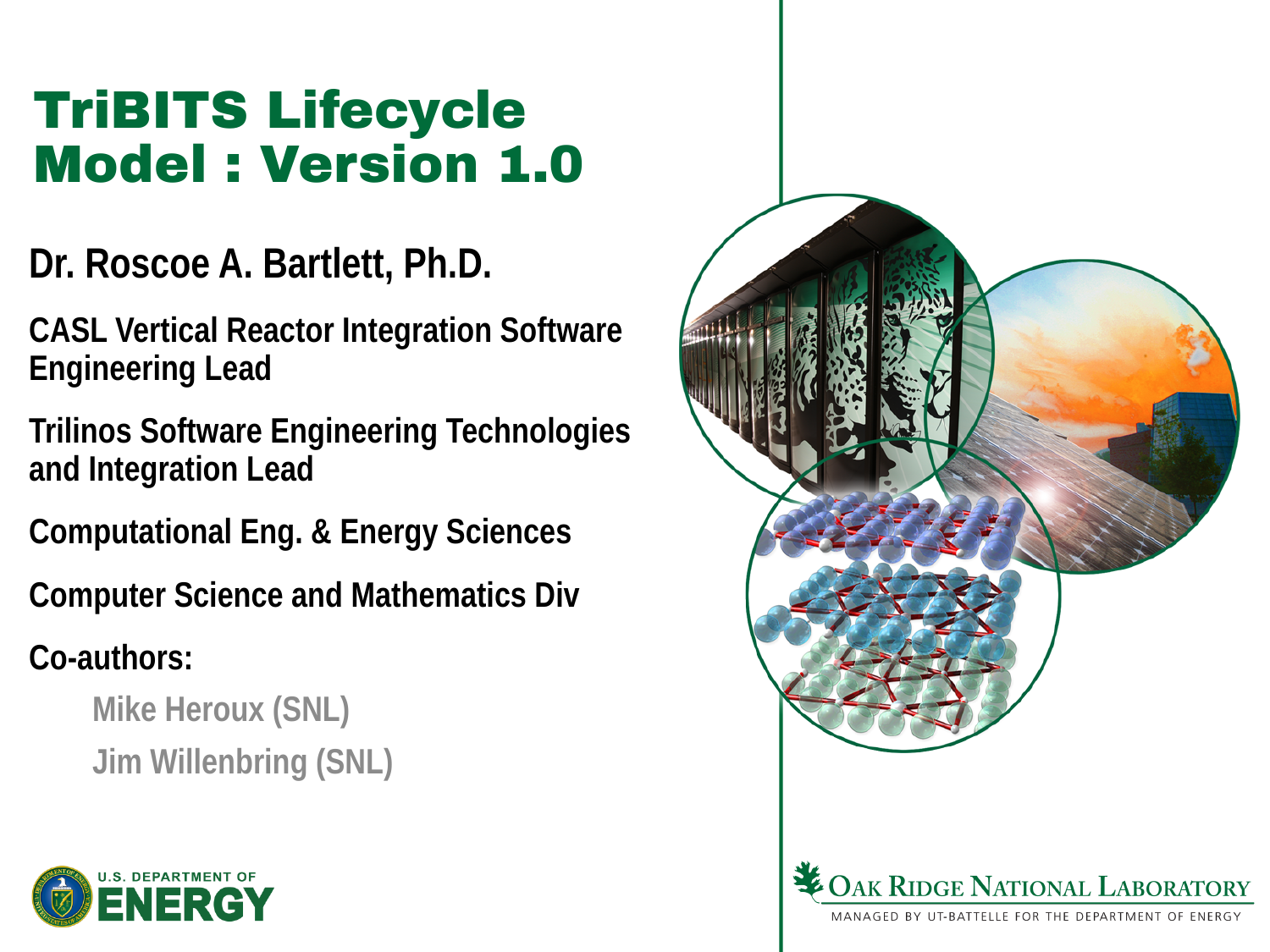

# TriBITS Lifecycle Model : Version 1.0
Dr. Roscoe A. Bartlett, Ph.D.
CASL Vertical Reactor Integration Software Engineering Lead
Trilinos Software Engineering Technologies and Integration Lead
Computational Eng. & Energy Sciences
Computer Science and Mathematics Div
Co-authors:
Mike Heroux (SNL)
Jim Willenbring (SNL)